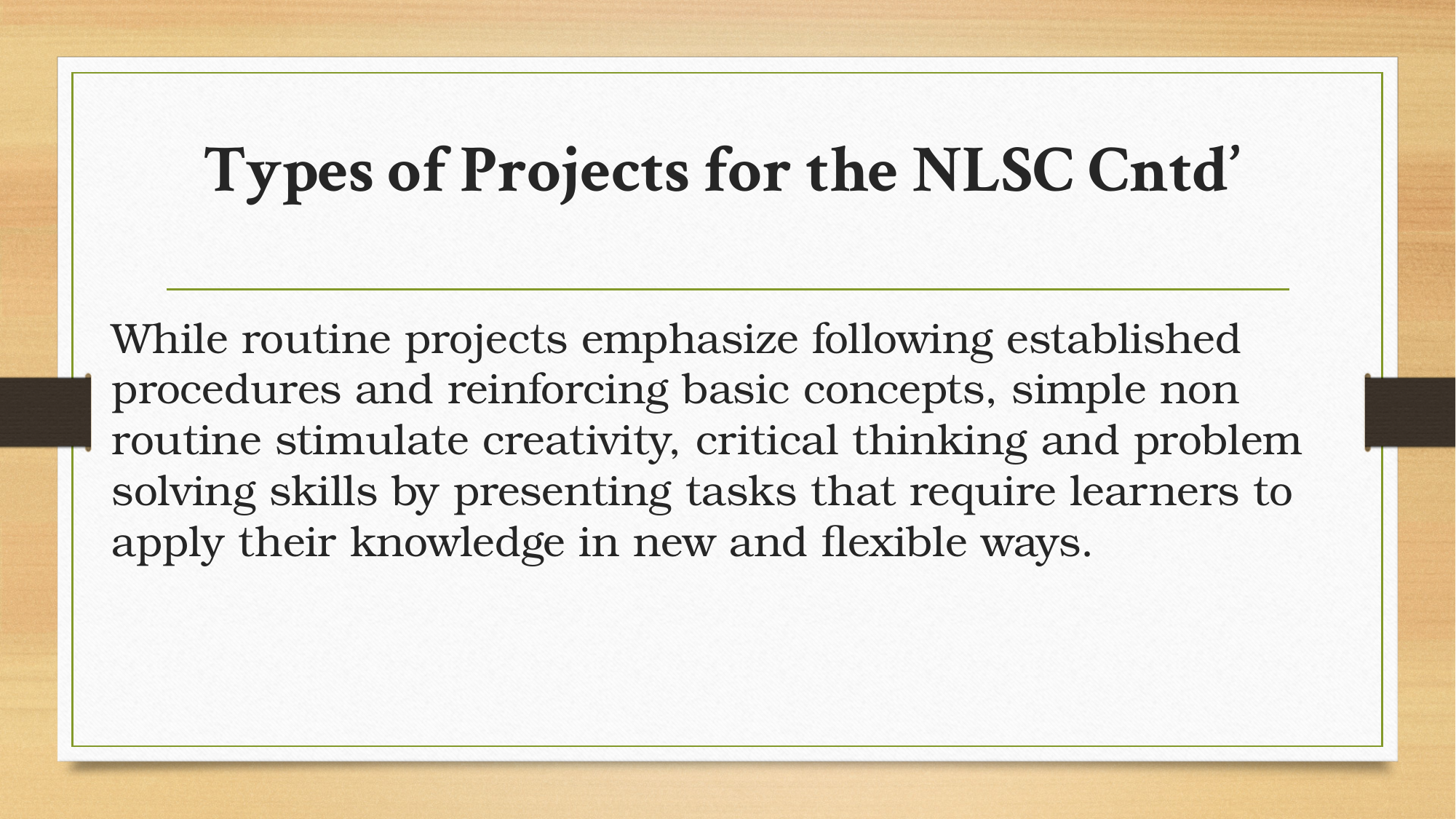

# Types of Projects for the NLSC Cntd’
While routine projects emphasize following established procedures and reinforcing basic concepts, simple non routine stimulate creativity, critical thinking and problem solving skills by presenting tasks that require learners to apply their knowledge in new and flexible ways.